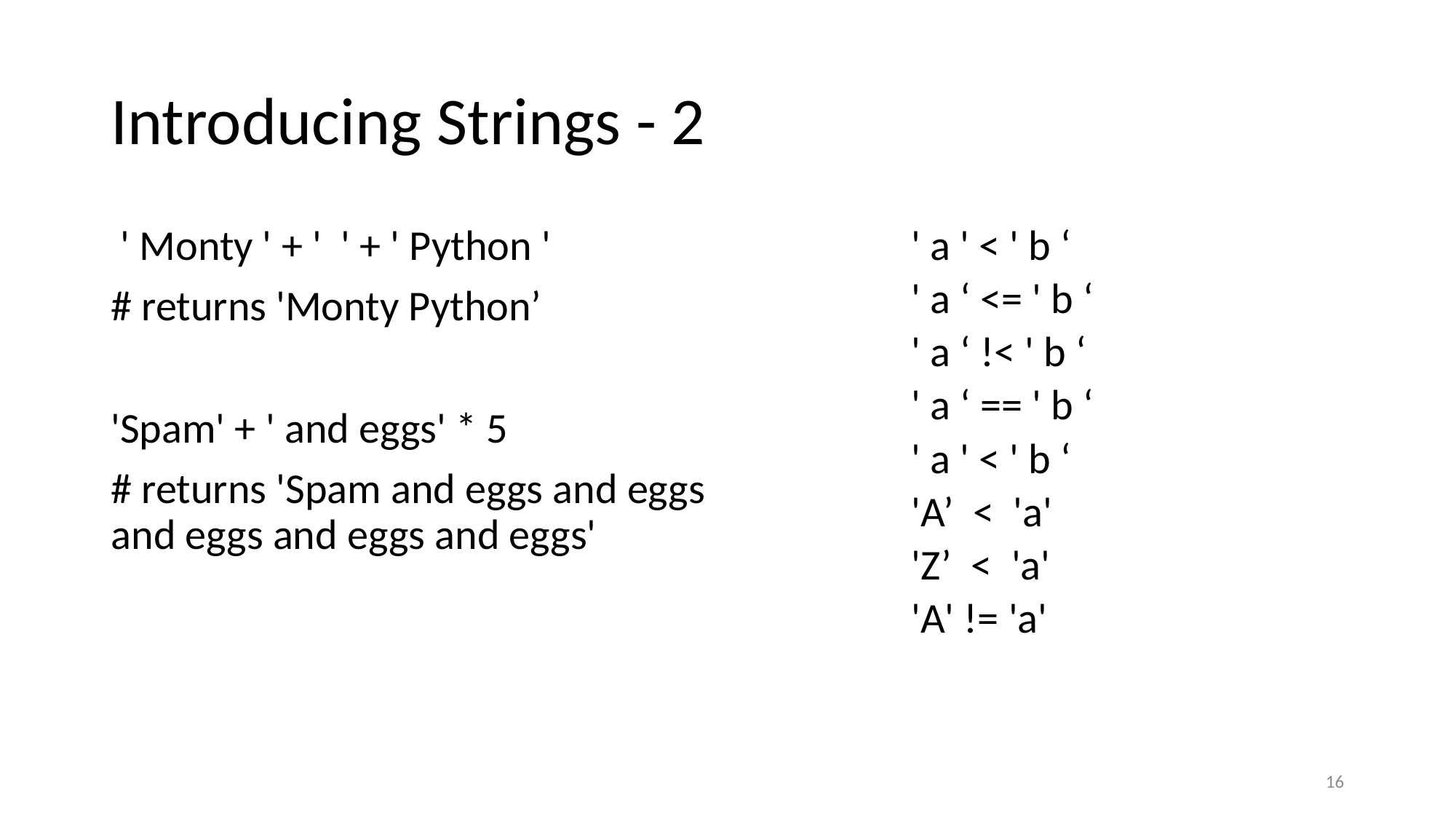

# Introducing Strings - 2
 ' Monty ' + '  ' + ' Python '
# returns 'Monty Python’

'Spam' + ' and eggs' * 5
# returns 'Spam and eggs and eggs and eggs and eggs and eggs'
' a ' < ' b ‘
' a ‘ <= ' b ‘
' a ‘ !< ' b ‘
' a ‘ == ' b ‘
' a ' < ' b ‘
'A’  <  'a'
'Z’  <  'a'
'A' != 'a'
16